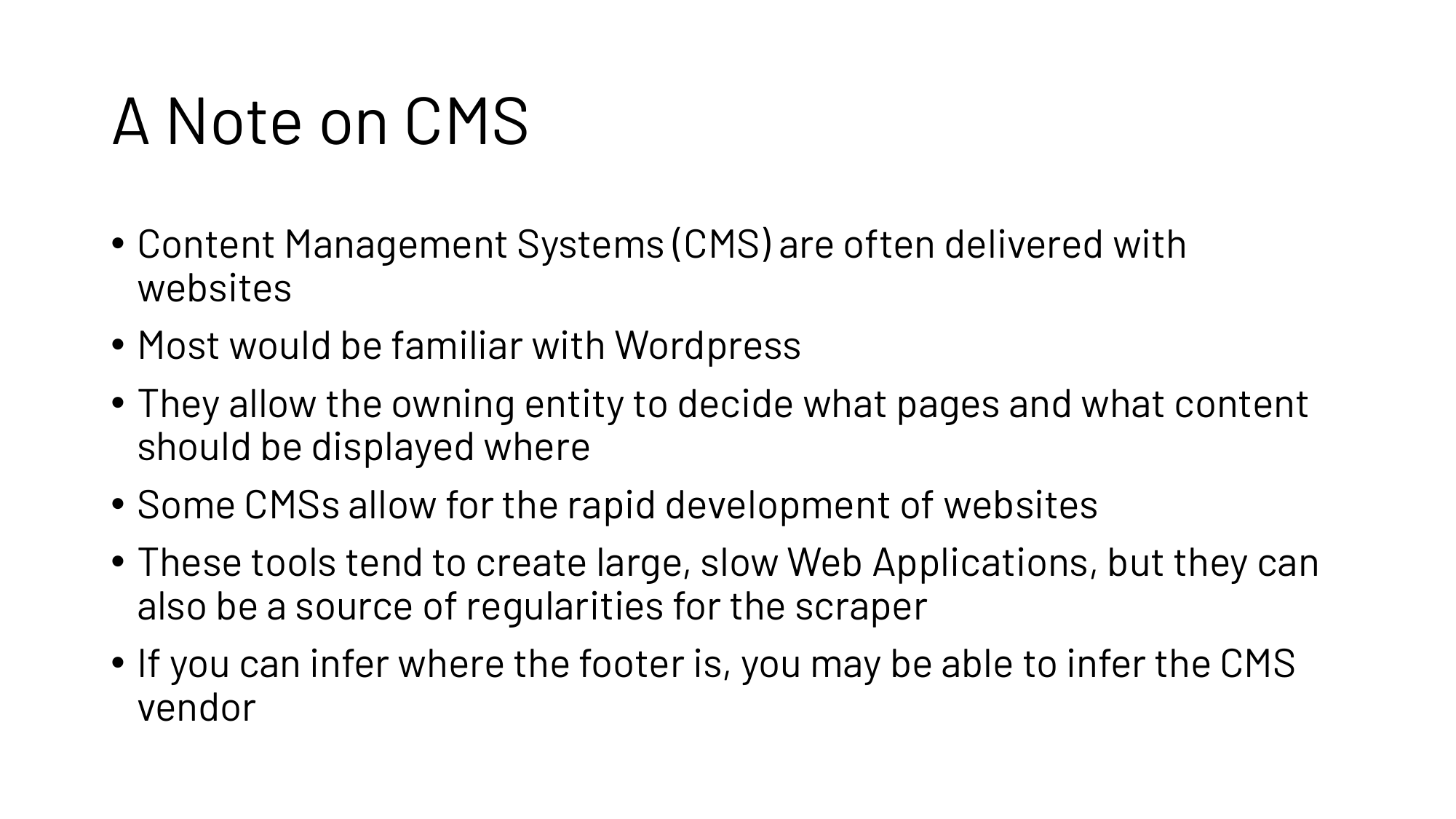

# A Note on CMS
Content Management Systems (CMS) are often delivered with websites
Most would be familiar with Wordpress
They allow the owning entity to decide what pages and what content should be displayed where
Some CMSs allow for the rapid development of websites
These tools tend to create large, slow Web Applications, but they can also be a source of regularities for the scraper
If you can infer where the footer is, you may be able to infer the CMS vendor